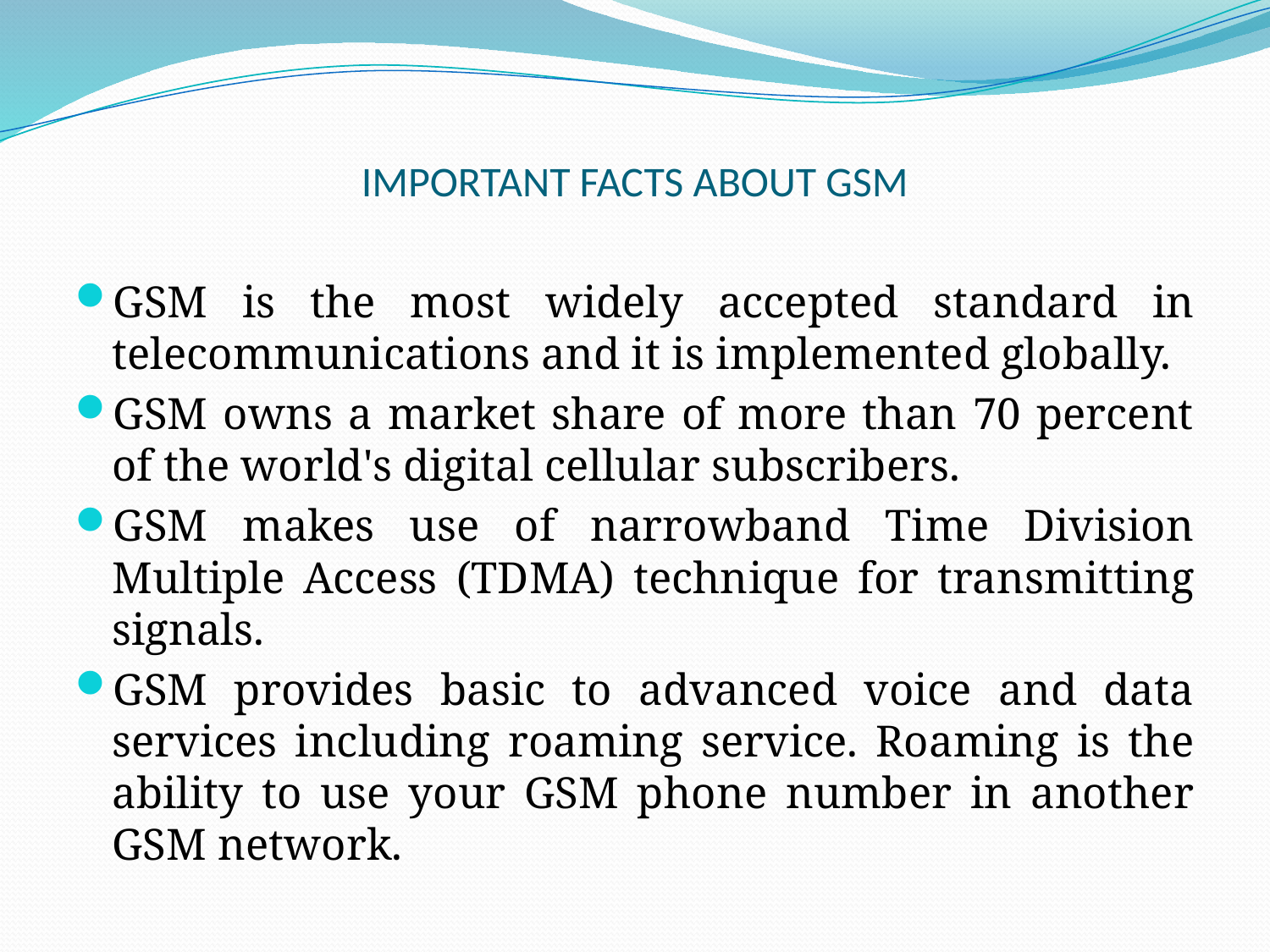

# IMPORTANT FACTS ABOUT GSM
GSM is the most widely accepted standard in telecommunications and it is implemented globally.
GSM owns a market share of more than 70 percent of the world's digital cellular subscribers.
GSM makes use of narrowband Time Division Multiple Access (TDMA) technique for transmitting signals.
GSM provides basic to advanced voice and data services including roaming service. Roaming is the ability to use your GSM phone number in another GSM network.